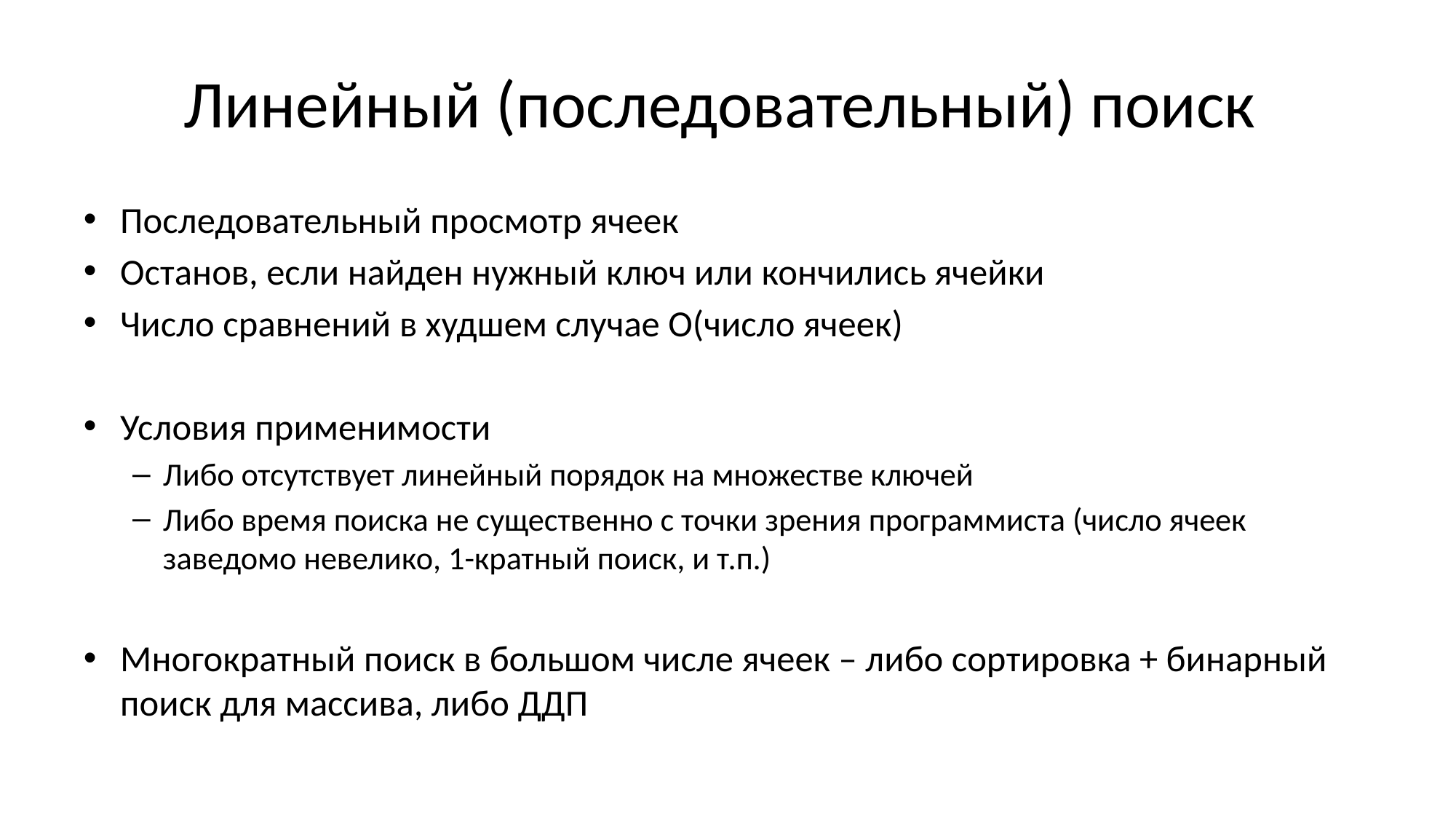

# Линейный (последовательный) поиск
Последовательный просмотр ячеек
Останов, если найден нужный ключ или кончились ячейки
Число сравнений в худшем случае О(число ячеек)

Условия применимости
Либо отсутствует линейный порядок на множестве ключей
Либо время поиска не существенно с точки зрения программиста (число ячеек заведомо невелико, 1-кратный поиск, и т.п.)

Многократный поиск в большом числе ячеек – либо сортировка + бинарный поиск для массива, либо ДДП